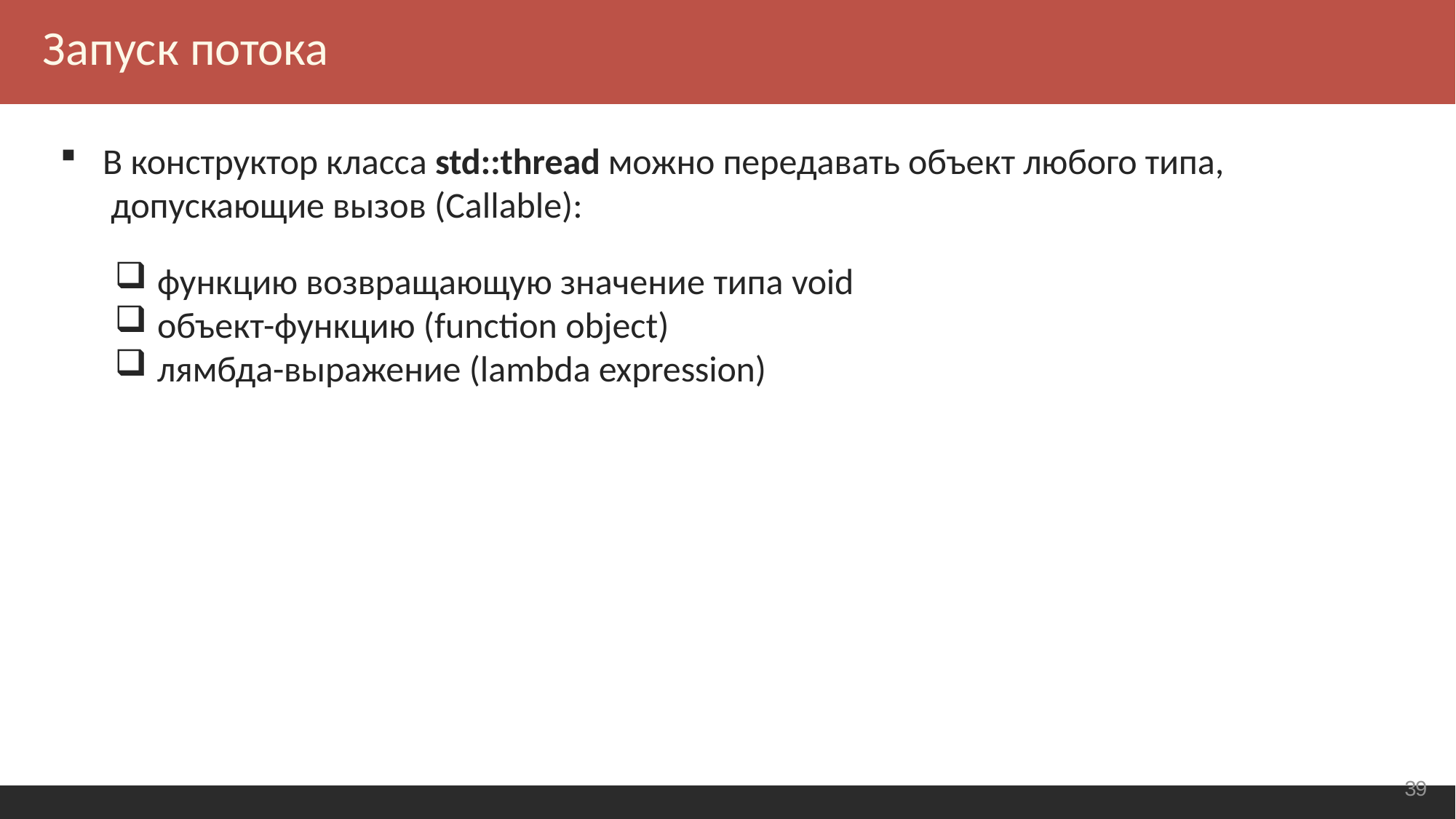

Запуск потока
В конструктор класса std::thread можно передавать объект любого типа,  допускающие вызов (Callable):

функцию возвращающую значение типа void
объект-функцию (function object)
лямбда-выражение (lambda expression)
39